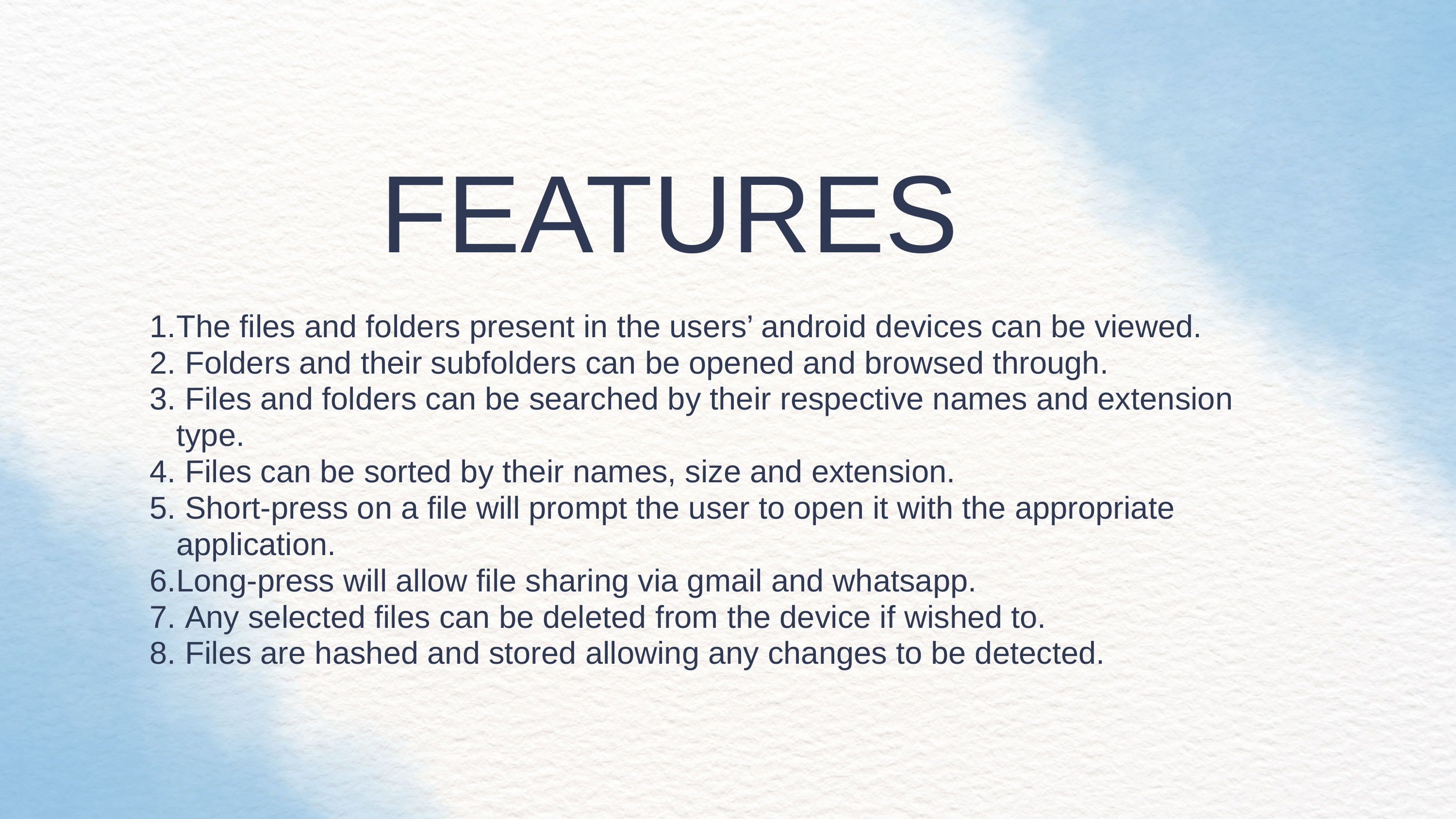

FEATURES

The files and folders present in the users’ android devices can be viewed.
 Folders and their subfolders can be opened and browsed through.
 Files and folders can be searched by their respective names and extension type.
 Files can be sorted by their names, size and extension.
 Short-press on a file will prompt the user to open it with the appropriate application.
Long-press will allow file sharing via gmail and whatsapp.
 Any selected files can be deleted from the device if wished to.
 Files are hashed and stored allowing any changes to be detected.